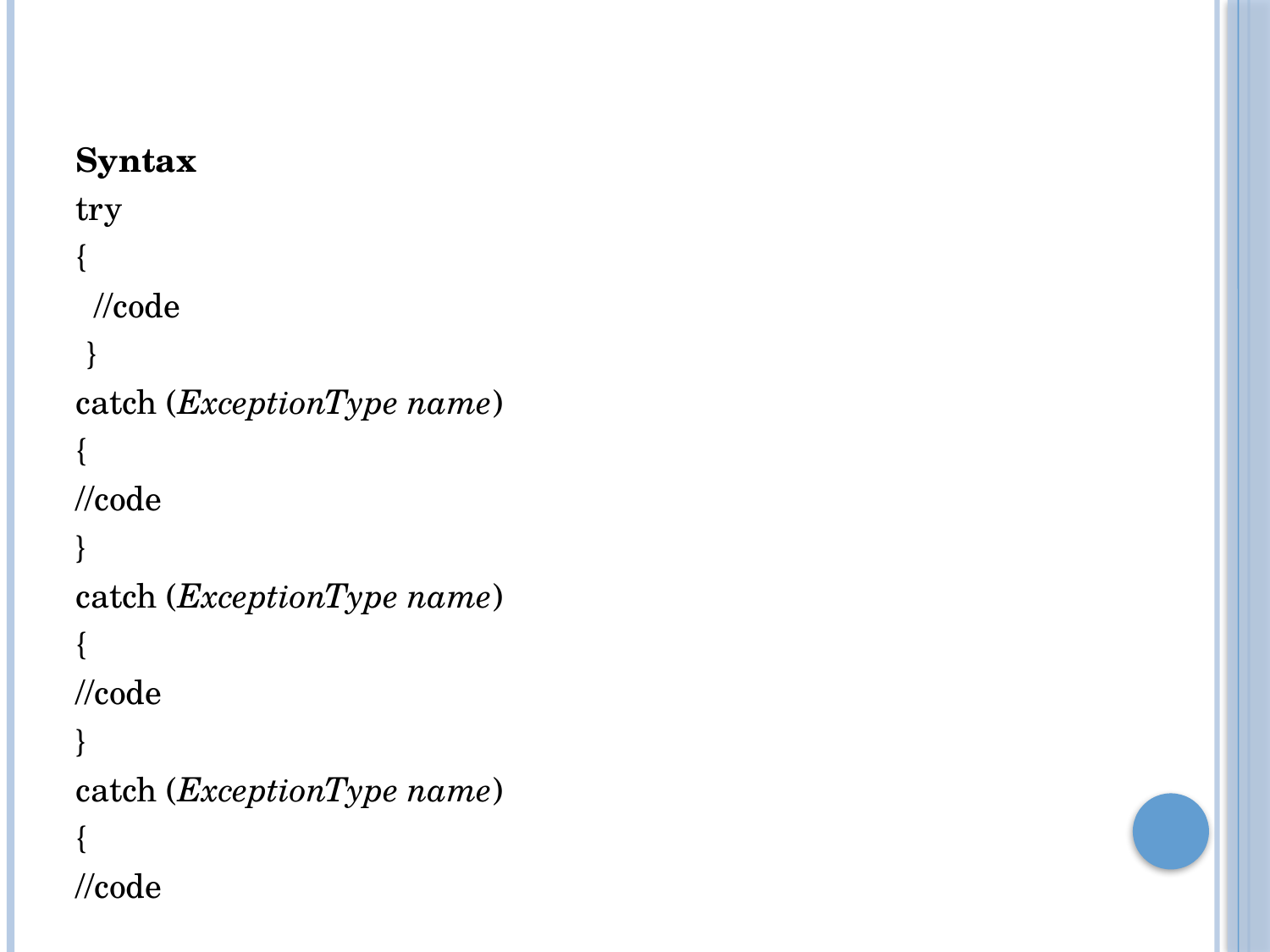

#

Syntax
try
{
  //code
 }
catch (ExceptionType name)
{
//code
}
catch (ExceptionType name)
{
//code
}
catch (ExceptionType name)
{
//code